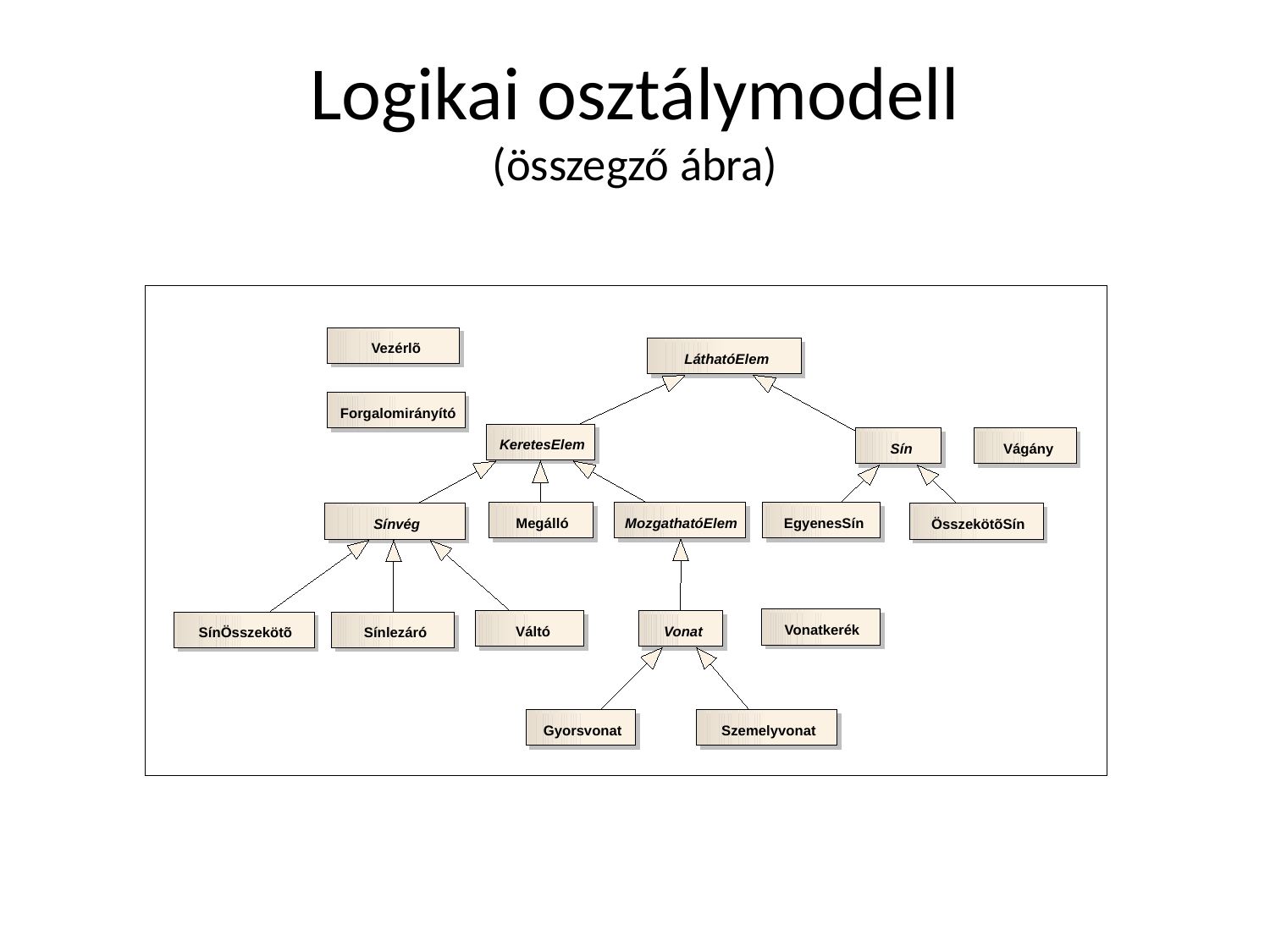

# Logikai osztálymodell (összegző ábra)

LáthatóElem

Forgalomirányító

KeretesElem

Megálló
EgyenesSín

Gyorsvonat

Vezérlõ

Sín
Vágány

MozgathatóElem
Sínvég
ÖsszekötõSín

SínÖsszekötõ
Sínlezáró

Szemelyvonat

Vonatkerék
Váltó
Vonat